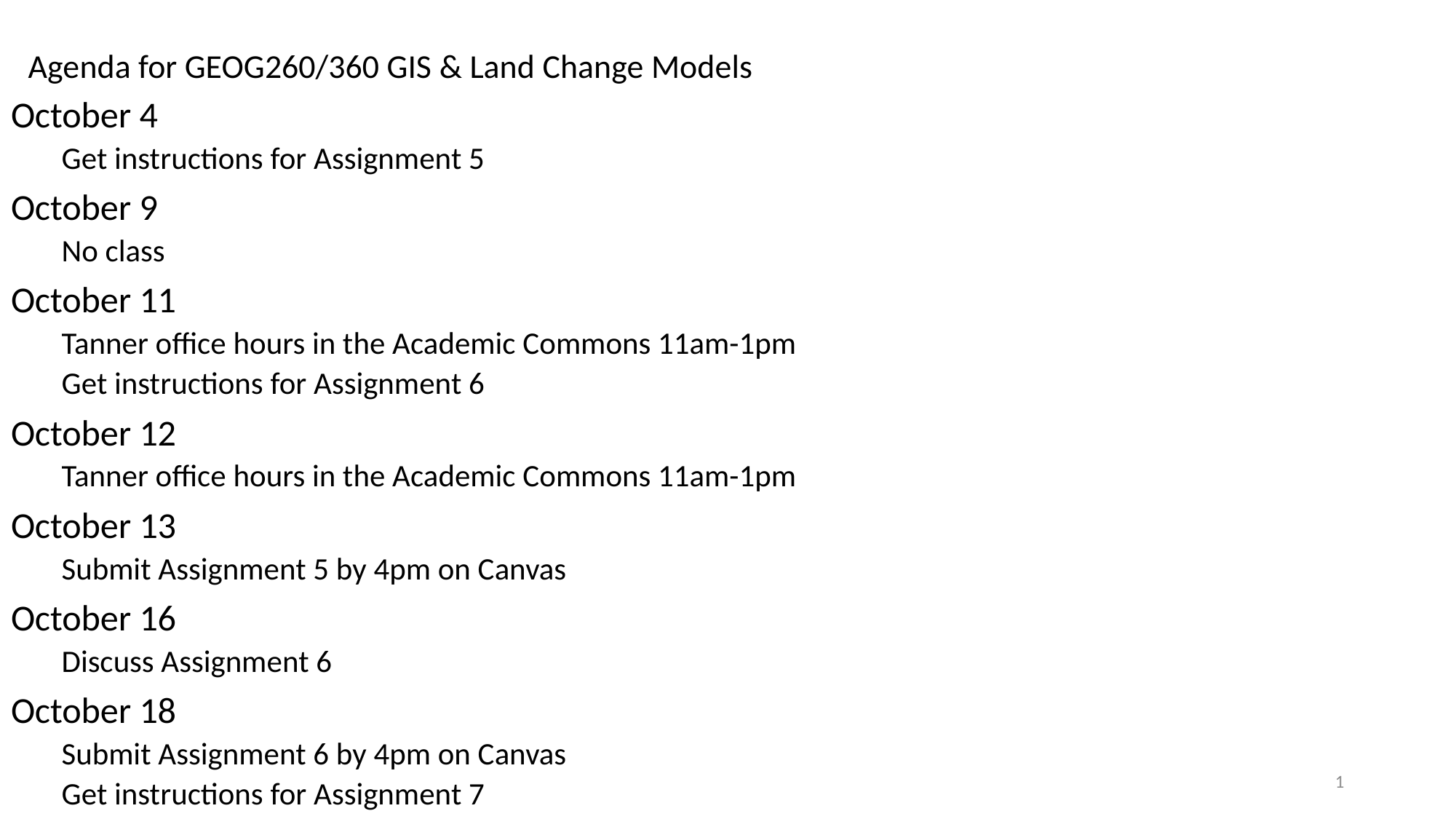

# Agenda for GEOG260/360 GIS & Land Change Models
October 4
Get instructions for Assignment 5
October 9
No class
October 11
Tanner office hours in the Academic Commons 11am-1pm
Get instructions for Assignment 6
October 12
Tanner office hours in the Academic Commons 11am-1pm
October 13
Submit Assignment 5 by 4pm on Canvas
October 16
Discuss Assignment 6
October 18
Submit Assignment 6 by 4pm on Canvas
Get instructions for Assignment 7
1